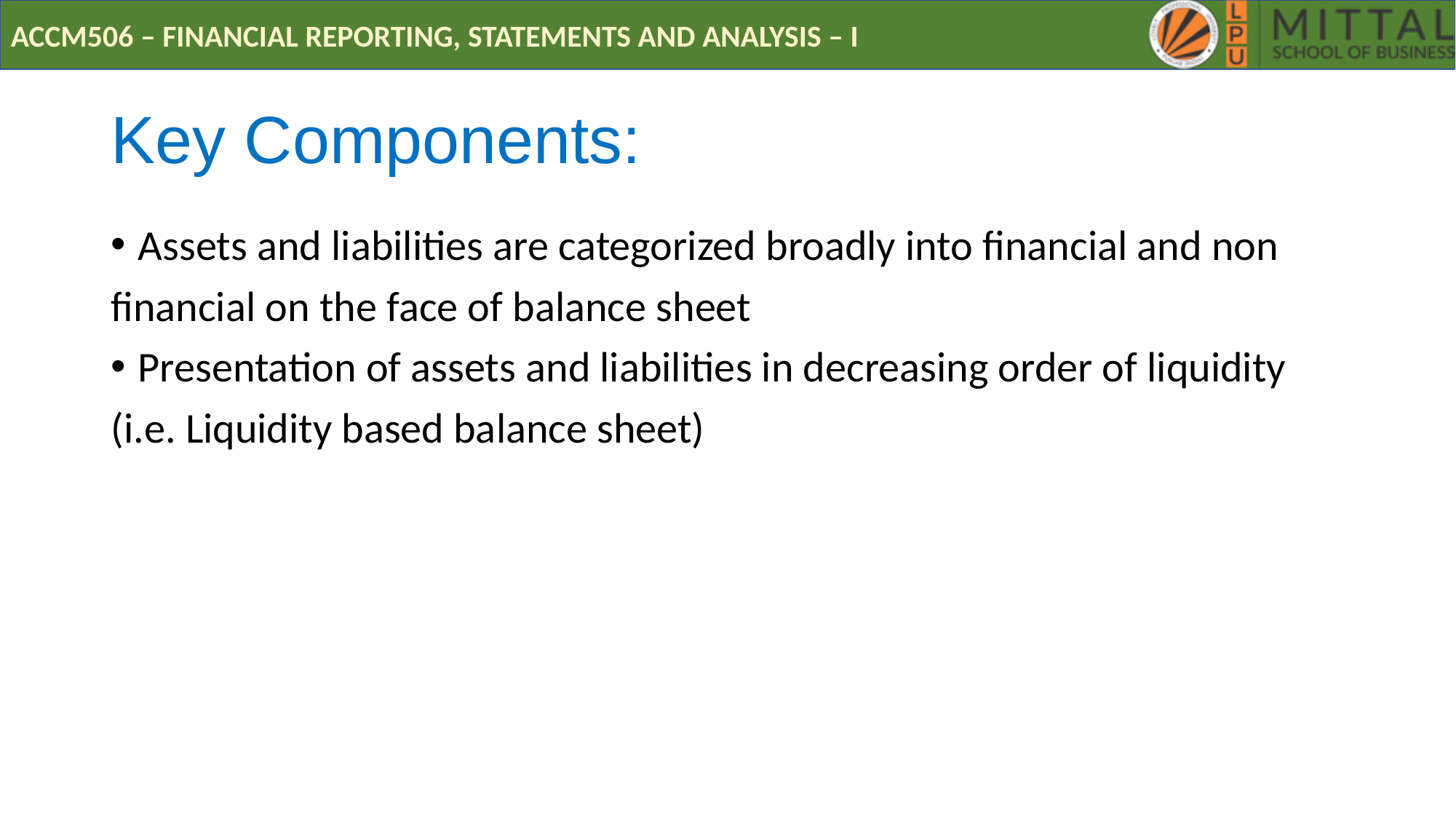

# Key Components:
Assets and liabilities are categorized broadly into financial and non
financial on the face of balance sheet
Presentation of assets and liabilities in decreasing order of liquidity
(i.e. Liquidity based balance sheet)